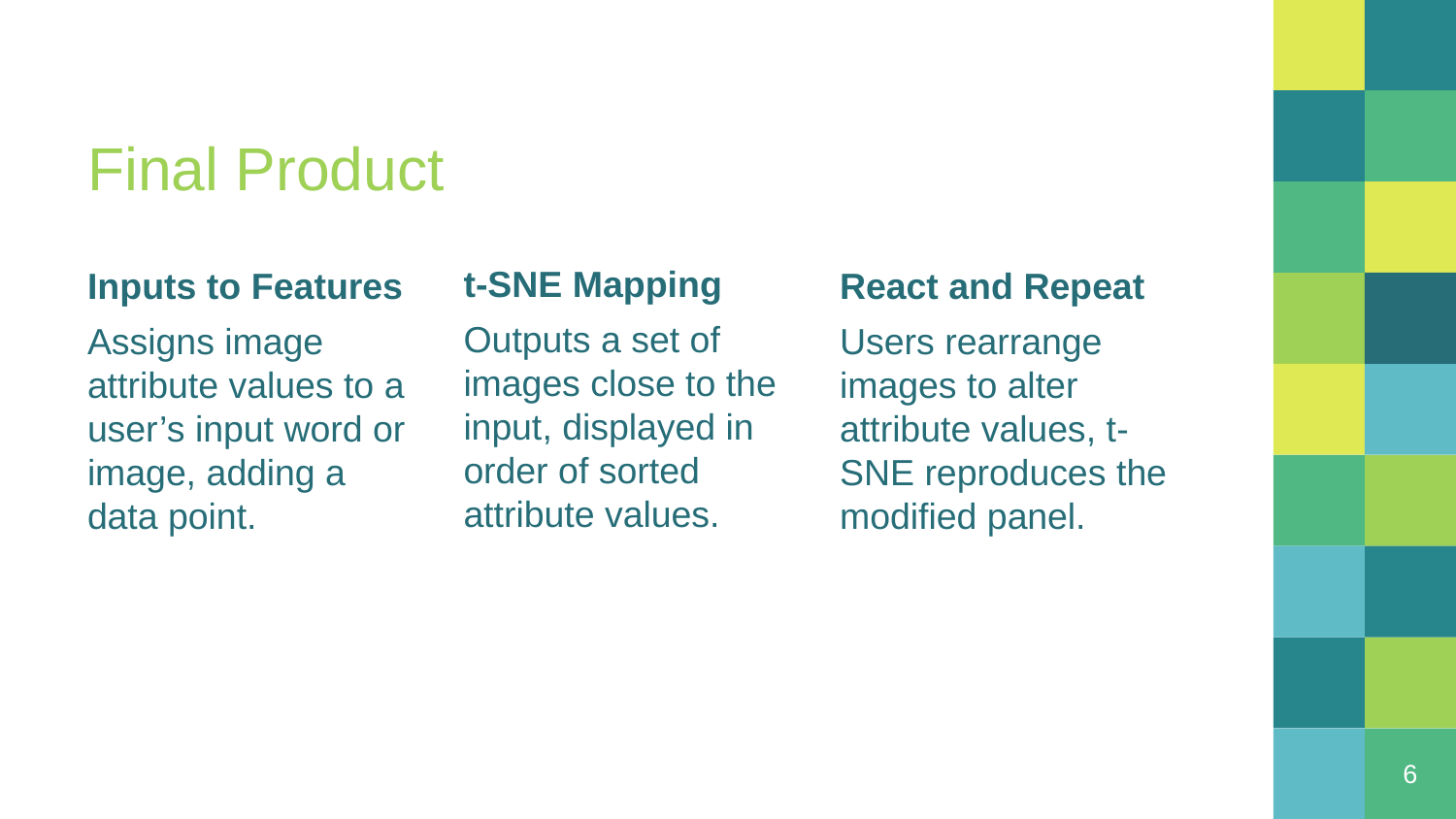

# Final Product
t-SNE Mapping
Outputs a set of images close to the input, displayed in order of sorted attribute values.
Inputs to Features
Assigns image attribute values to a user’s input word or image, adding a data point.
React and Repeat
Users rearrange images to alter attribute values, t-SNE reproduces the modified panel.
6